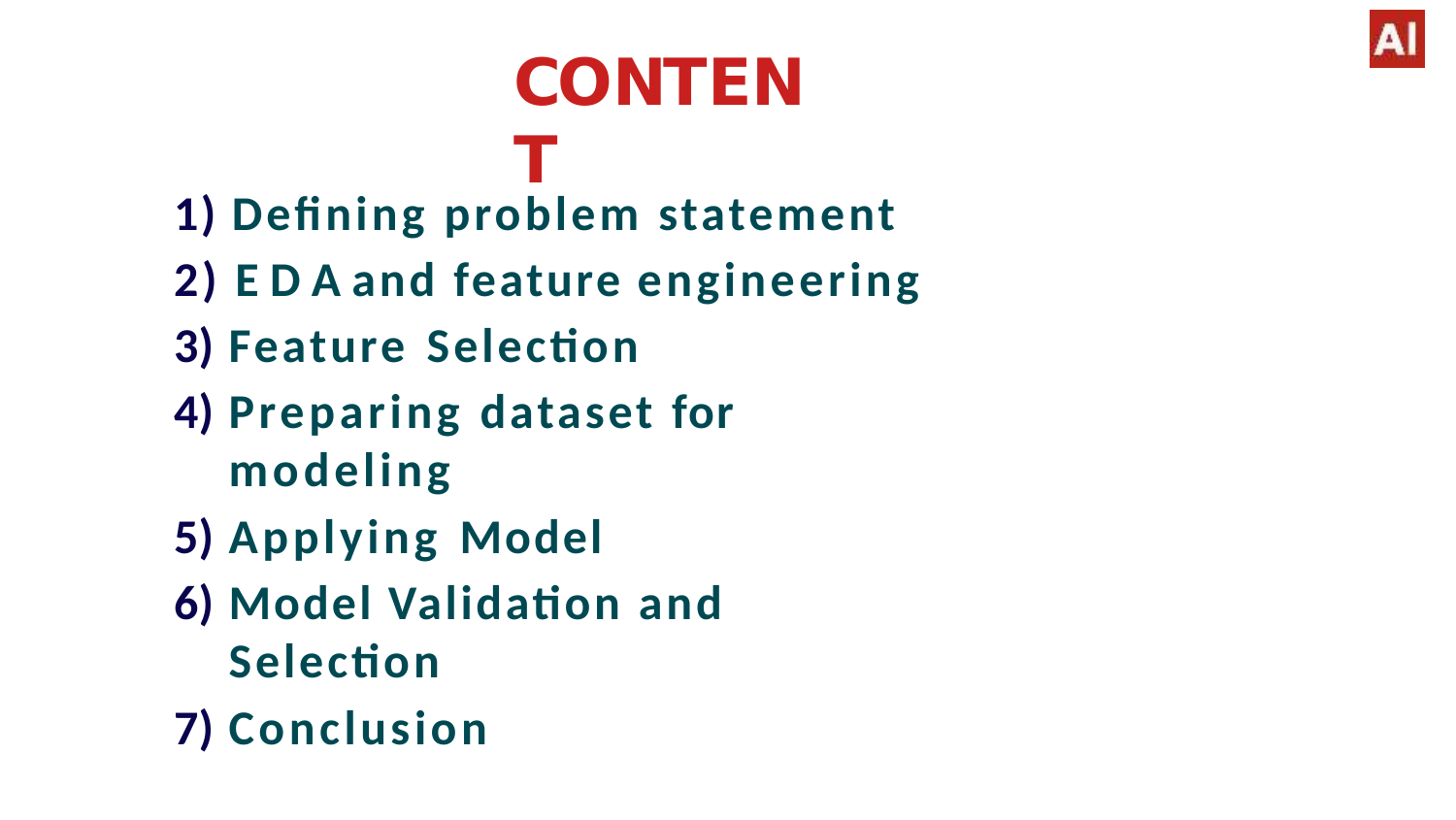

# CONTENT
1) Defining problem statement  2) E D A and feature engineering
Feature Selection
Preparing dataset for modeling
Applying Model
Model Validation and Selection
Conclusion